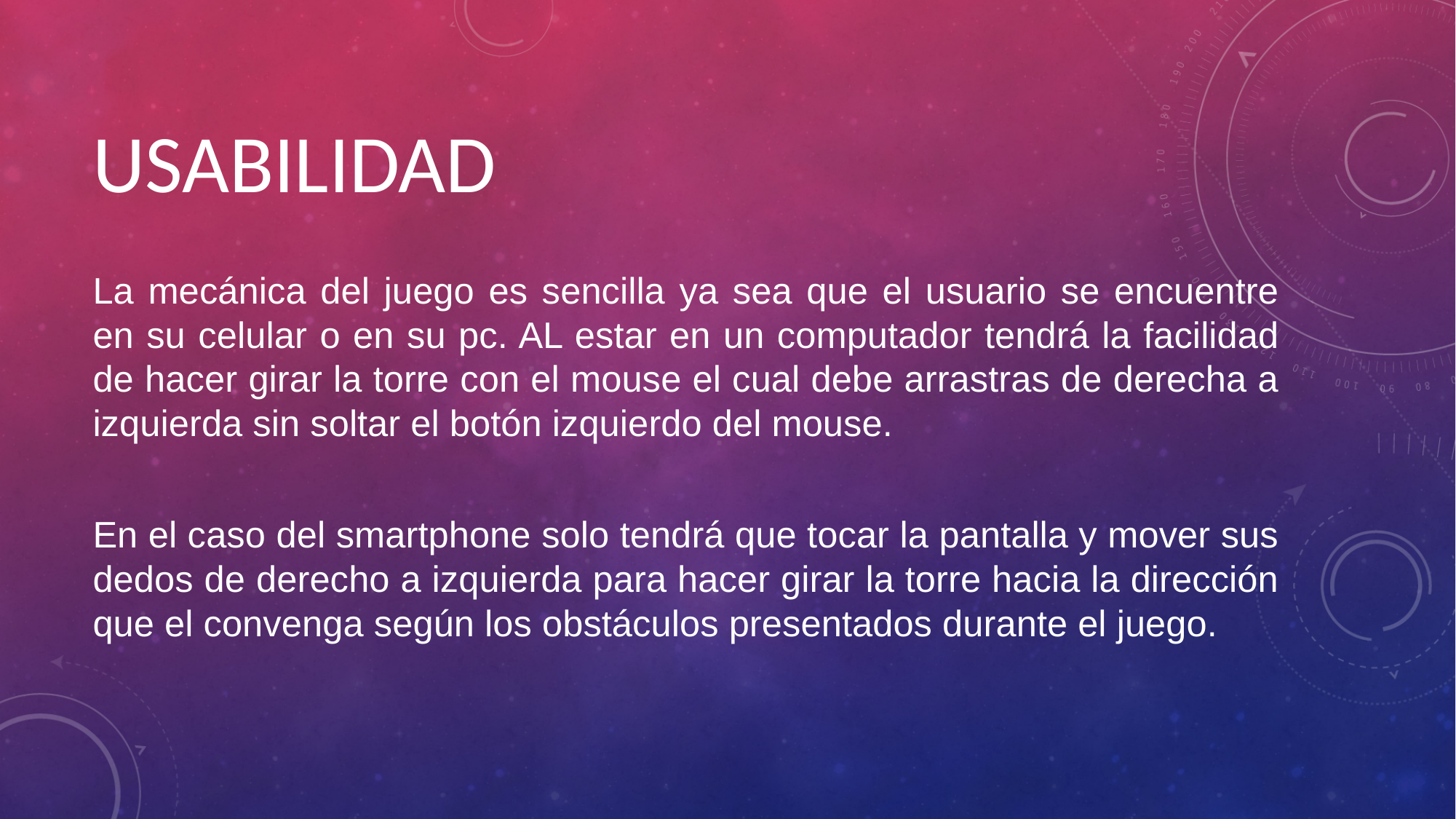

# usabilidad
La mecánica del juego es sencilla ya sea que el usuario se encuentre en su celular o en su pc. AL estar en un computador tendrá la facilidad de hacer girar la torre con el mouse el cual debe arrastras de derecha a izquierda sin soltar el botón izquierdo del mouse.

En el caso del smartphone solo tendrá que tocar la pantalla y mover sus dedos de derecho a izquierda para hacer girar la torre hacia la dirección que el convenga según los obstáculos presentados durante el juego.